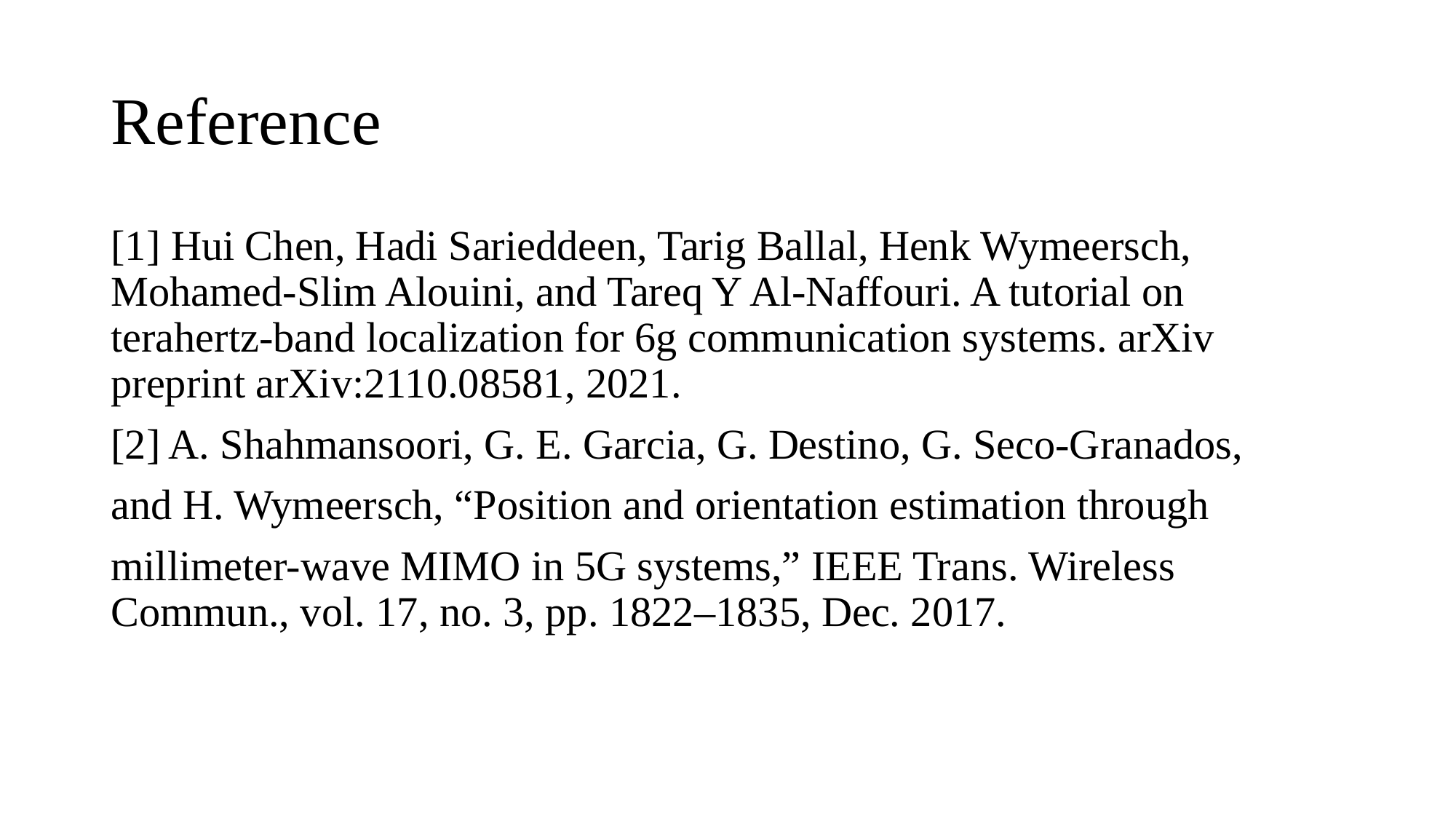

# Reference
[1] Hui Chen, Hadi Sarieddeen, Tarig Ballal, Henk Wymeersch, Mohamed-Slim Alouini, and Tareq Y Al-Naffouri. A tutorial on terahertz-band localization for 6g communication systems. arXiv preprint arXiv:2110.08581, 2021.
[2] A. Shahmansoori, G. E. Garcia, G. Destino, G. Seco-Granados,
and H. Wymeersch, “Position and orientation estimation through
millimeter-wave MIMO in 5G systems,” IEEE Trans. Wireless Commun., vol. 17, no. 3, pp. 1822–1835, Dec. 2017.